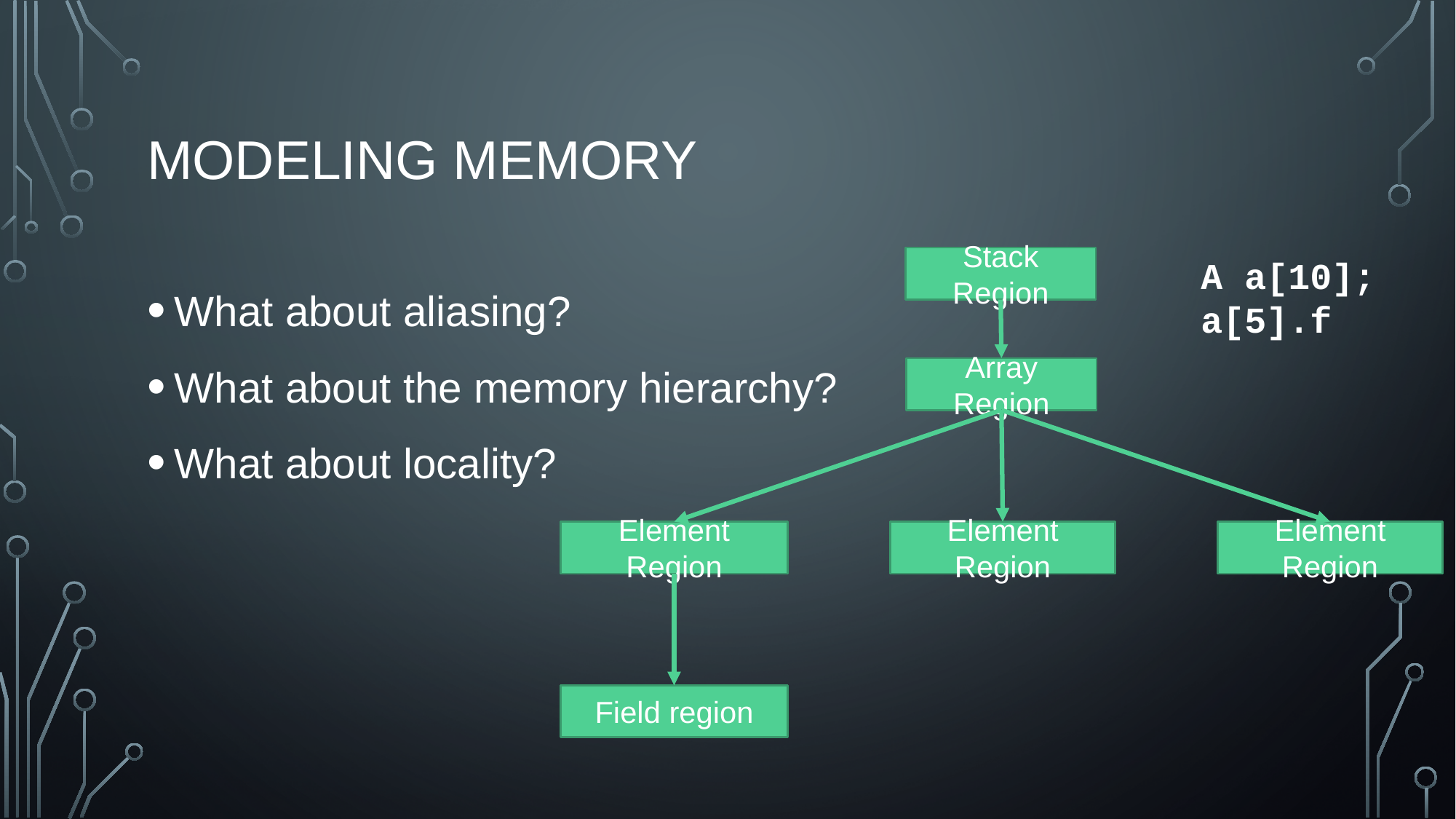

# Modeling memory
Stack Region
A a[10];
a[5].f
What about aliasing?
What about the memory hierarchy?
What about locality?
Array Region
Element Region
Element Region
Element Region
Field region